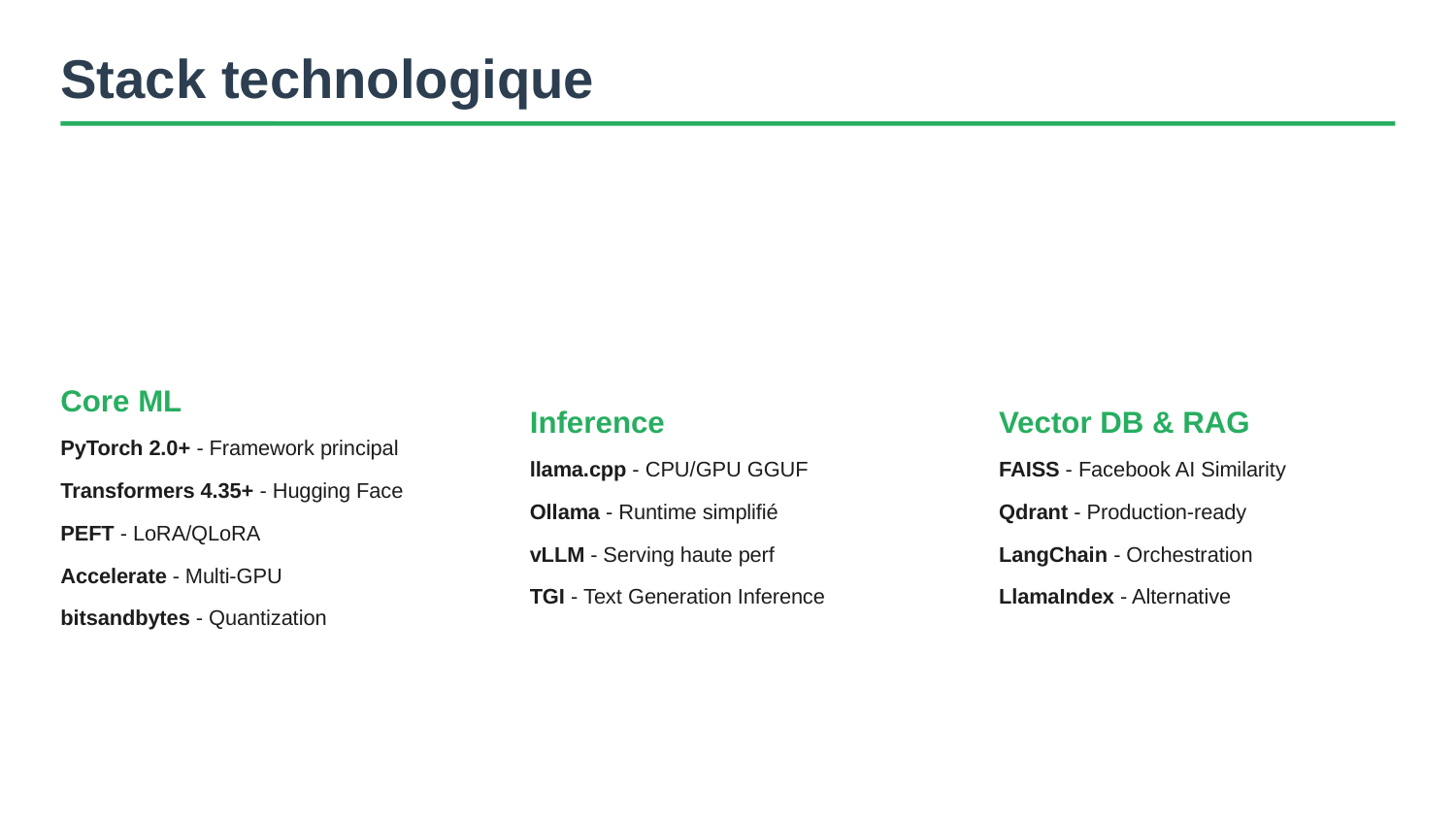

Stack technologique

Core ML
Inference
Vector DB & RAG
PyTorch 2.0+ - Framework principal
llama.cpp - CPU/GPU GGUF
FAISS - Facebook AI Similarity
Transformers 4.35+ - Hugging Face
Ollama - Runtime simplifié
Qdrant - Production-ready
PEFT - LoRA/QLoRA
vLLM - Serving haute perf
LangChain - Orchestration
Accelerate - Multi-GPU
TGI - Text Generation Inference
LlamaIndex - Alternative
bitsandbytes - Quantization